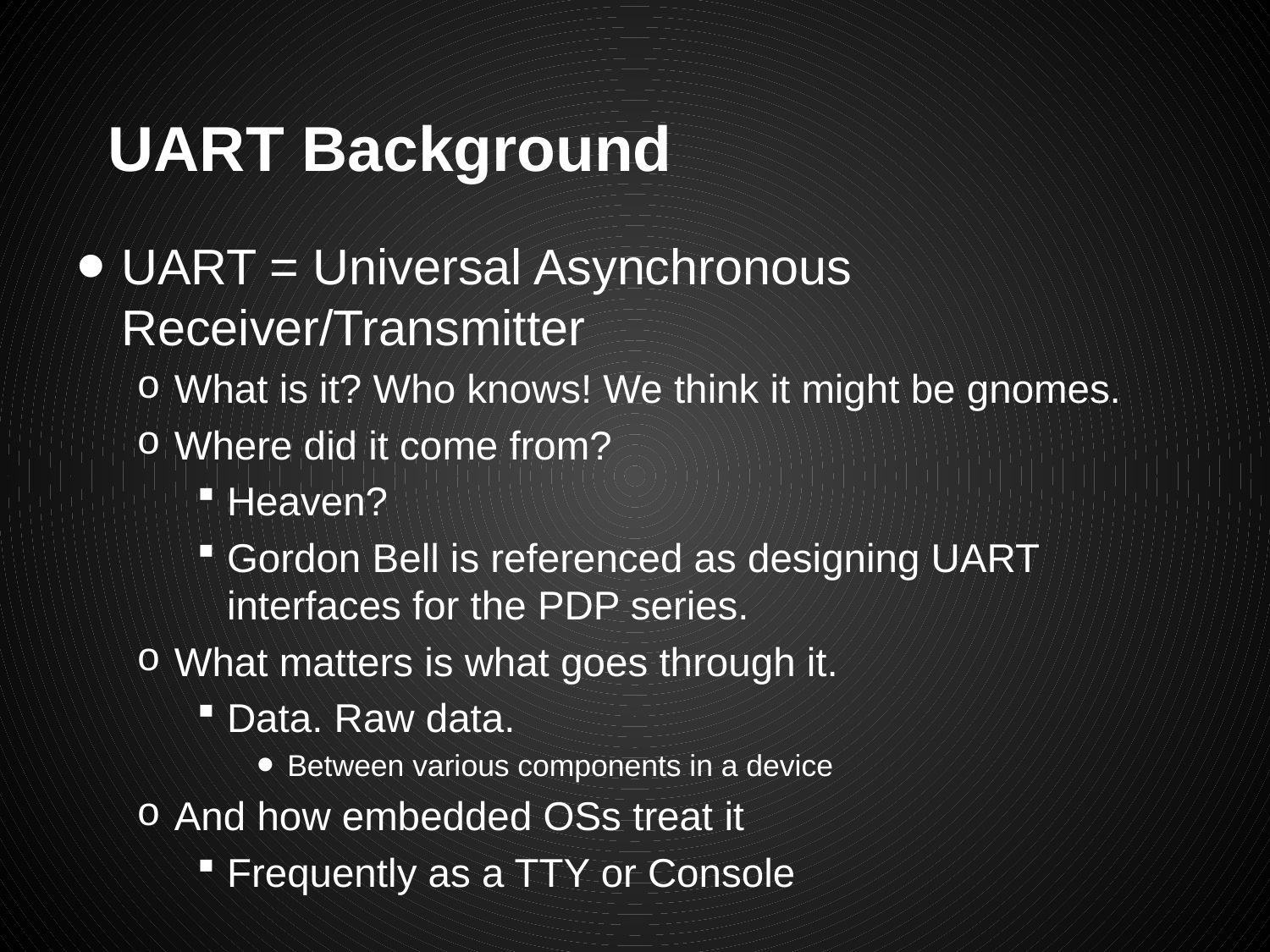

# UART Background
UART = Universal Asynchronous Receiver/Transmitter
What is it? Who knows! We think it might be gnomes.
Where did it come from?
Heaven?
Gordon Bell is referenced as designing UART interfaces for the PDP series.
What matters is what goes through it.
Data. Raw data.
Between various components in a device
And how embedded OSs treat it
Frequently as a TTY or Console